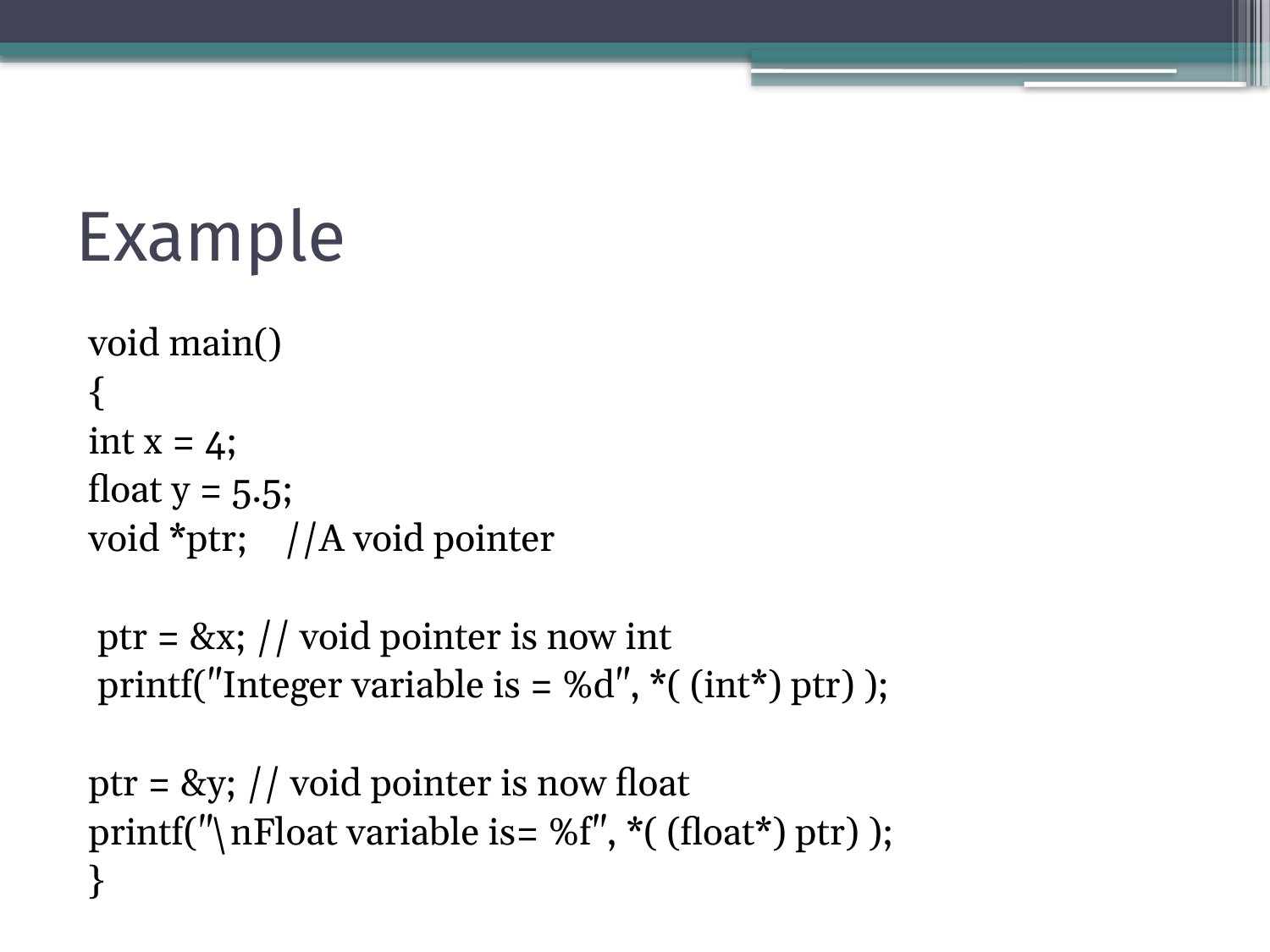

# Example
void main()
{
int x = 4;
float y = 5.5;
void *ptr;    //A void pointer

 ptr = &x; // void pointer is now int
 printf("Integer variable is = %d", *( (int*) ptr) );

ptr = &y; // void pointer is now float
printf("\nFloat variable is= %f", *( (float*) ptr) );
}